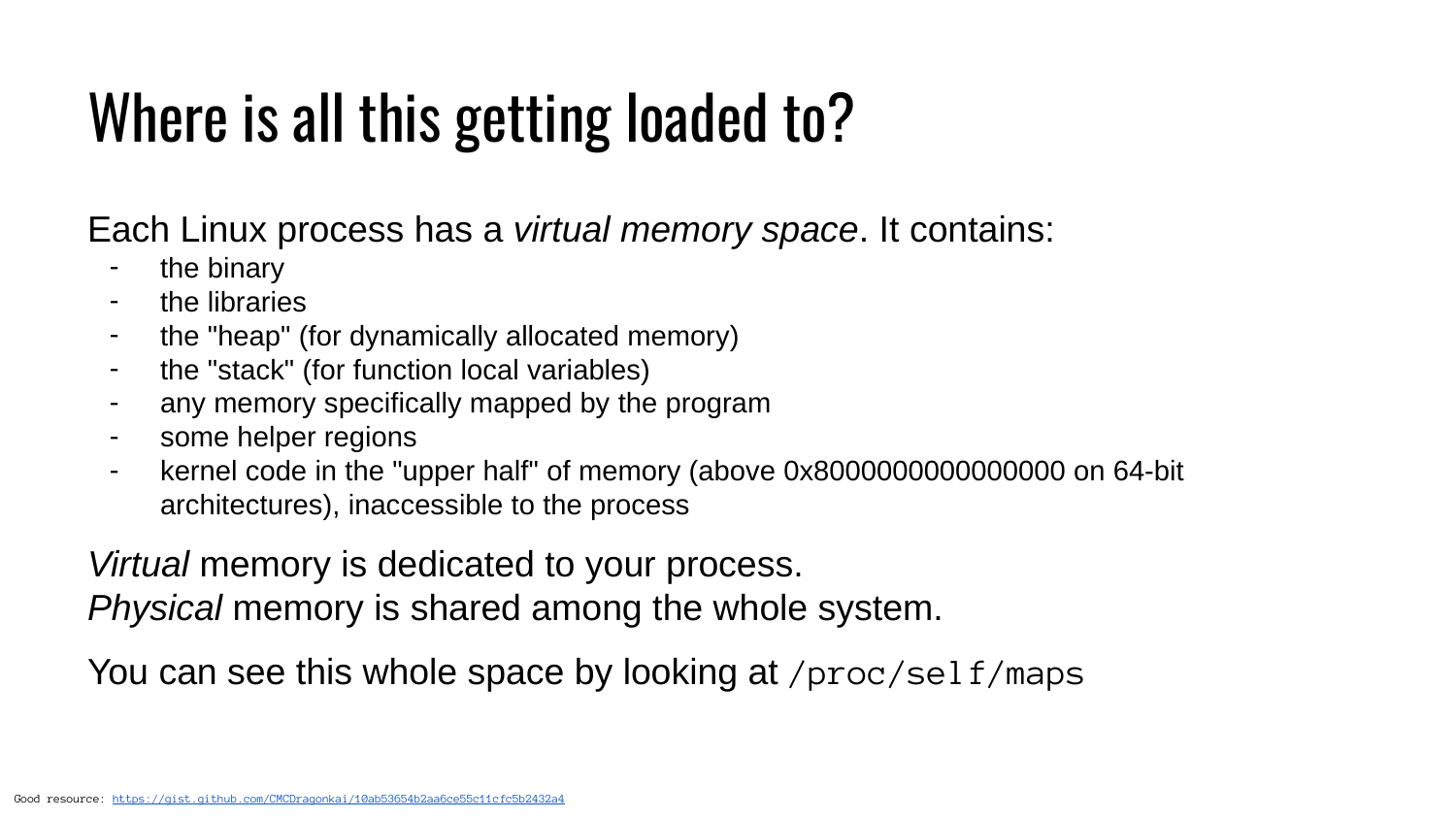

# Where is all this getting loaded to?
Each Linux process has a virtual memory space. It contains:
the binary
the libraries
the "heap" (for dynamically allocated memory)
the "stack" (for function local variables)
any memory specifically mapped by the program
some helper regions
kernel code in the "upper half" of memory (above 0x8000000000000000 on 64-bit architectures), inaccessible to the process
Virtual memory is dedicated to your process.
Physical memory is shared among the whole system.
You can see this whole space by looking at /proc/self/maps
Good resource: https://gist.github.com/CMCDragonkai/10ab53654b2aa6ce55c11cfc5b2432a4